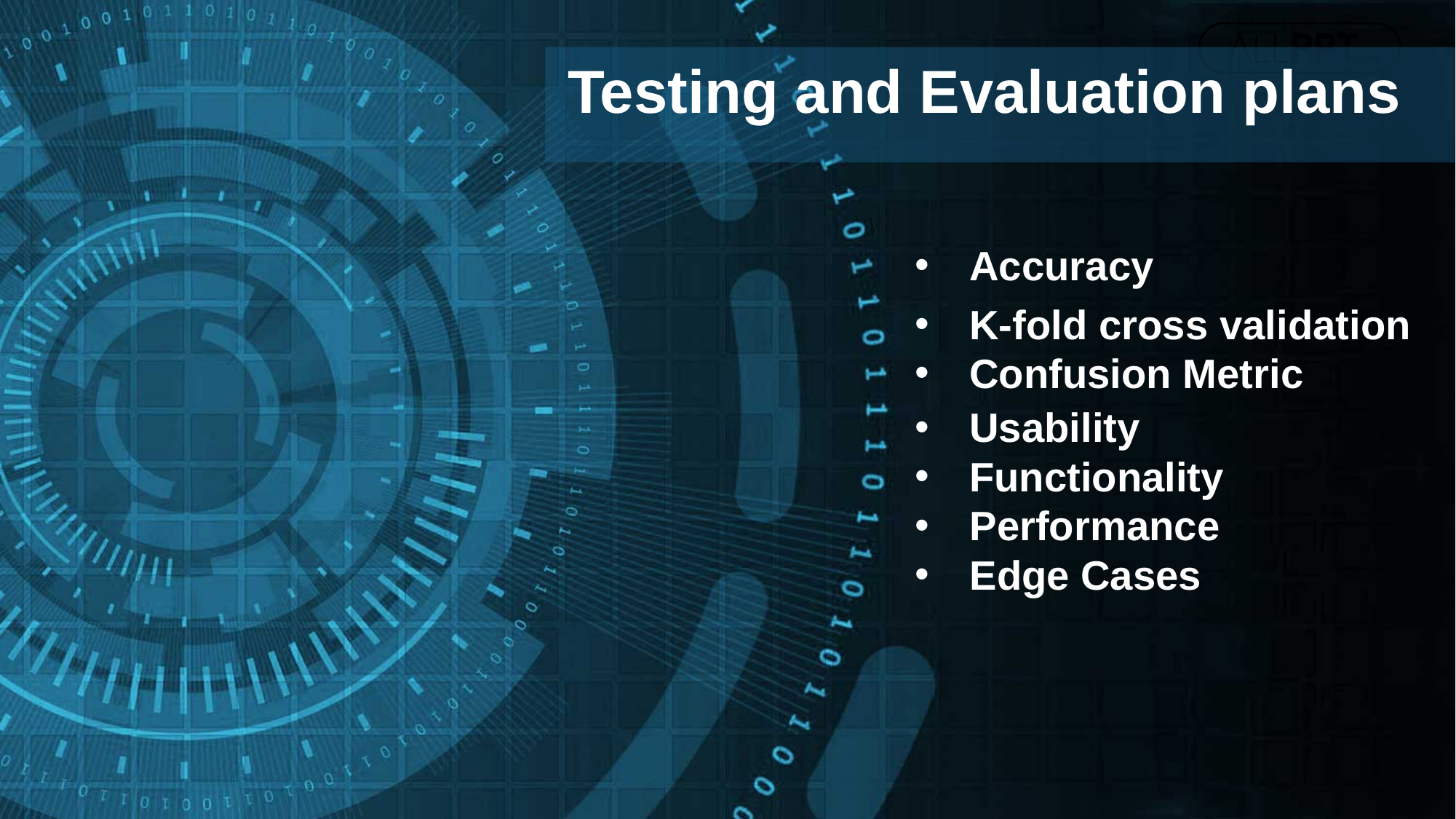

Testing and Evaluation plans

Accuracy

K-fold cross validation
Confusion Metric

Usability
Functionality
Performance
Edge Cases